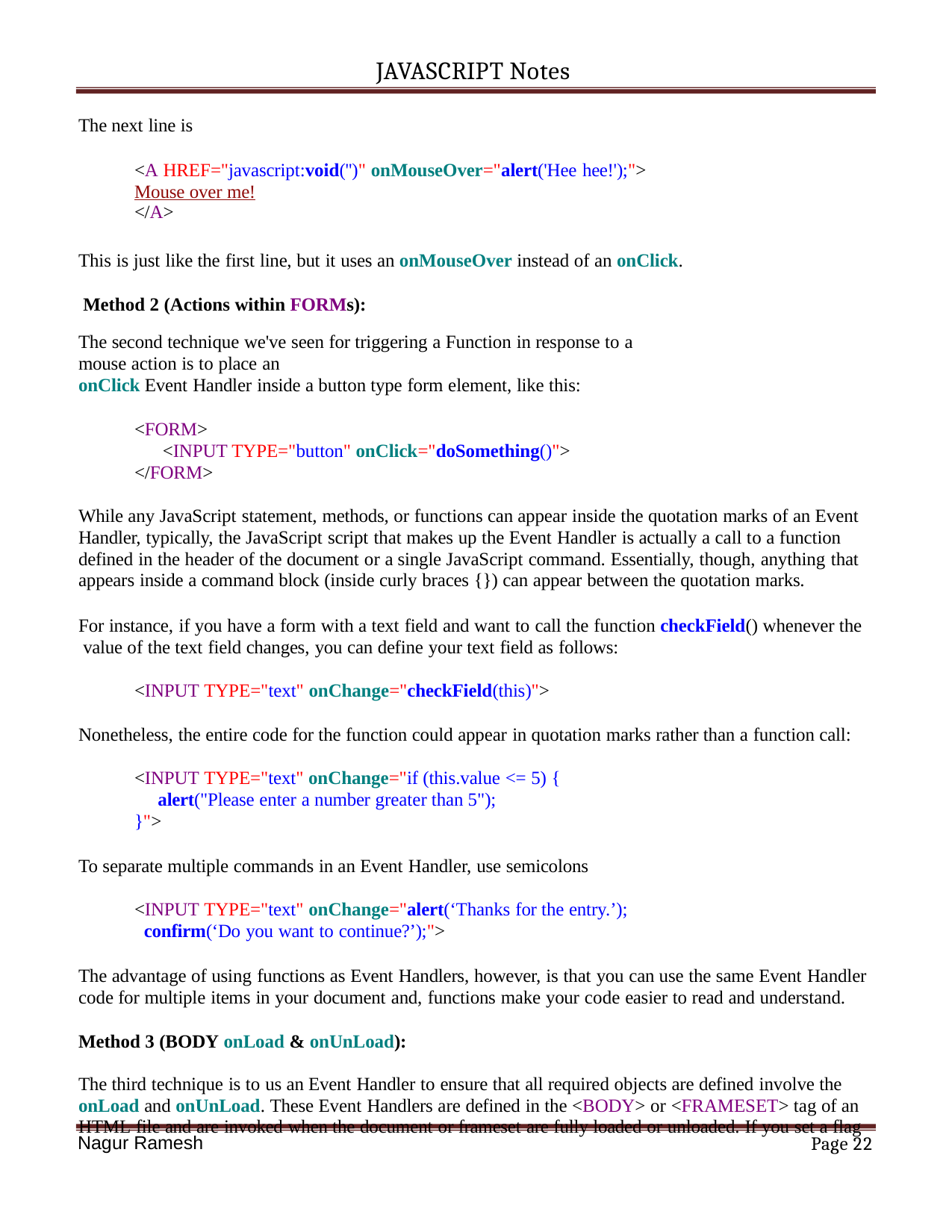

JAVASCRIPT Notes

The next line is

<A HREF="javascript:void('')" onMouseOver="alert('Hee hee!');">  Mouse over me!
</A>
This is just like the first line, but it uses an onMouseOver instead of an onClick.  Method 2 (Actions within FORMs):
The second technique we've seen for triggering a Function in response to a mouse action is to place an
onClick Event Handler inside a button type form element, like this:

<FORM>
<INPUT TYPE="button" onClick="doSomething()">
</FORM>

While any JavaScript statement, methods, or functions can appear inside the quotation marks of an Event  Handler, typically, the JavaScript script that makes up the Event Handler is actually a call to a function  defined in the header of the document or a single JavaScript command. Essentially, though, anything that  appears inside a command block (inside curly braces {}) can appear between the quotation marks.

For instance, if you have a form with a text field and want to call the function checkField() whenever the  value of the text field changes, you can define your text field as follows:

<INPUT TYPE="text" onChange="checkField(this)">

Nonetheless, the entire code for the function could appear in quotation marks rather than a function call:

<INPUT TYPE="text" onChange="if (this.value <= 5) {
alert("Please enter a number greater than 5");
}">

To separate multiple commands in an Event Handler, use semicolons

<INPUT TYPE="text" onChange="alert(‘Thanks for the entry.’);
confirm(‘Do you want to continue?’);">

The advantage of using functions as Event Handlers, however, is that you can use the same Event Handler  code for multiple items in your document and, functions make your code easier to read and understand.

Method 3 (BODY onLoad & onUnLoad):

The third technique is to us an Event Handler to ensure that all required objects are defined involve the  onLoad and onUnLoad. These Event Handlers are defined in the <BODY> or <FRAMESET> tag of an  HTML file and are invoked when the document or frameset are fully loaded or unloaded. If you set a flag

Page 22
Nagur Ramesh